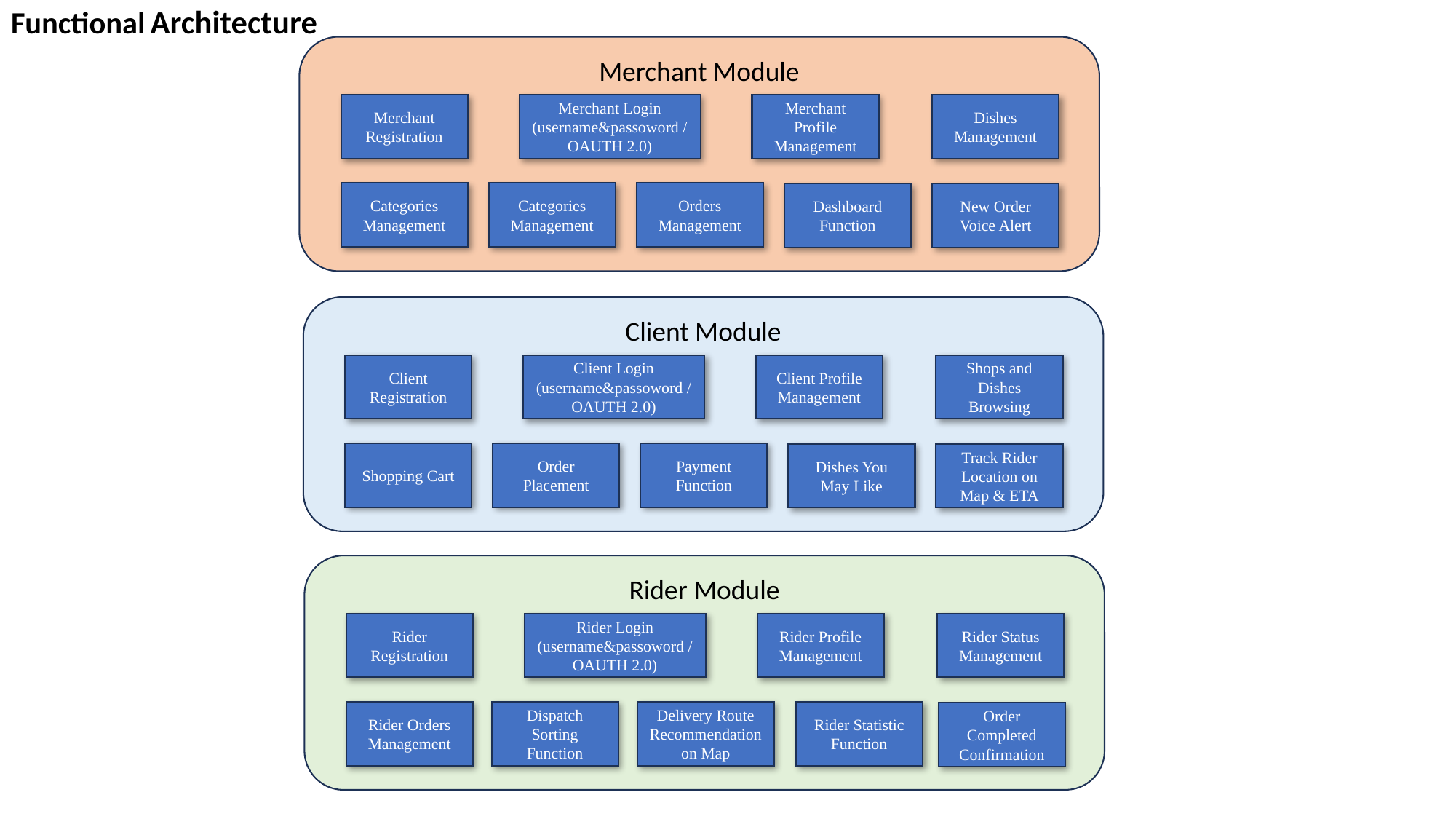

Functional Architecture
Merchant Module
Merchant Login (username&passoword / OAUTH 2.0)
Merchant Profile Management
Dishes Management
Merchant Registration
Orders Management
Categories Management
Categories Management
Dashboard Function
New Order Voice Alert
Client Module
Client Login (username&passoword / OAUTH 2.0)
Client Profile Management
Shops and Dishes Browsing
Client Registration
Payment Function
Shopping Cart
Order Placement
Dishes You May Like
Track Rider Location on Map & ETA
Rider Module
Rider Login (username&passoword / OAUTH 2.0)
Rider Profile Management
Rider Status Management
Rider Registration
Dispatch Sorting Function
Delivery Route Recommendation on Map
Rider Statistic Function
Rider Orders Management
Order Completed Confirmation